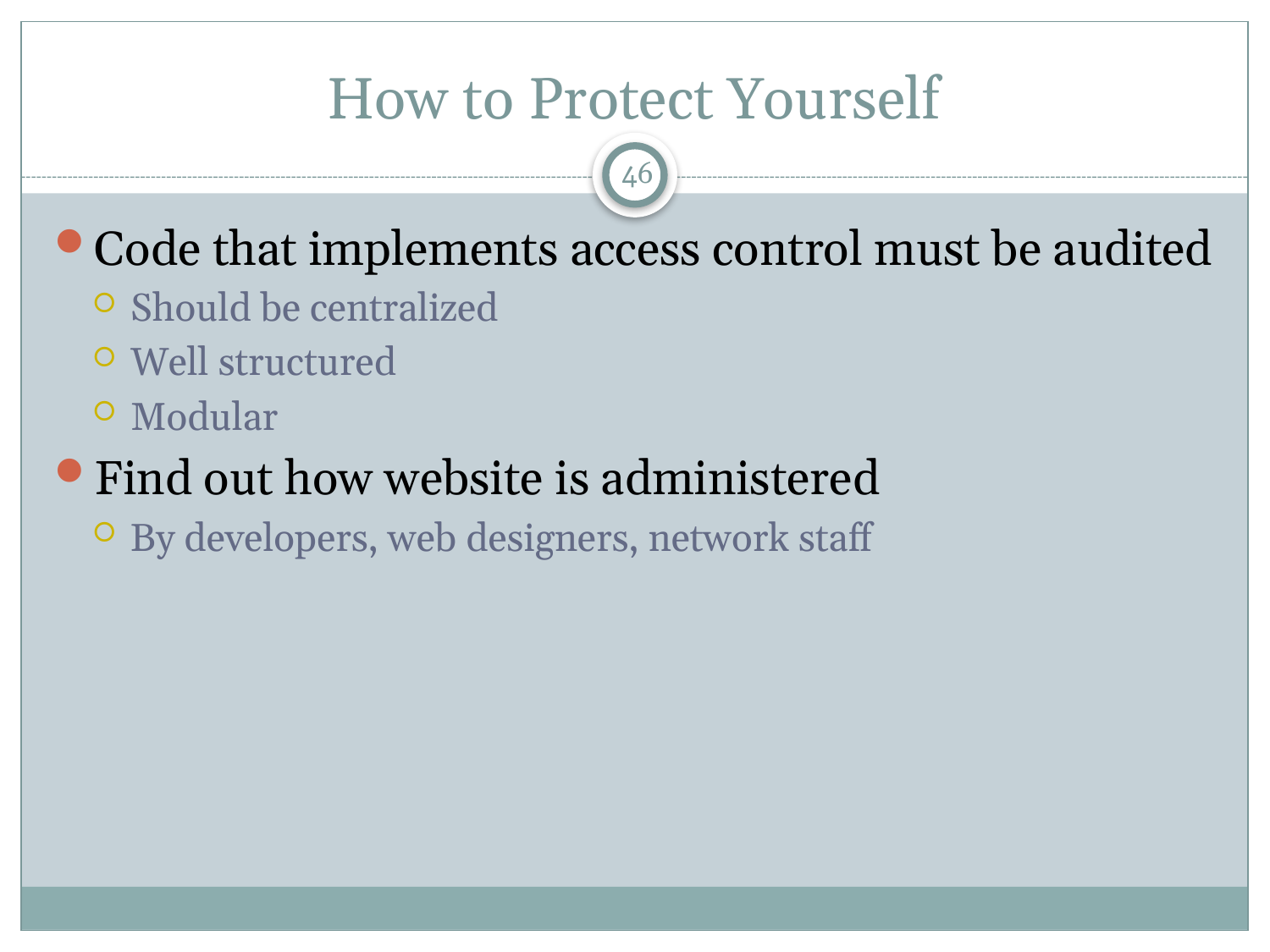

# How to Protect Yourself
46
Code that implements access control must be audited
Should be centralized
Well structured
Modular
Find out how website is administered
By developers, web designers, network staff